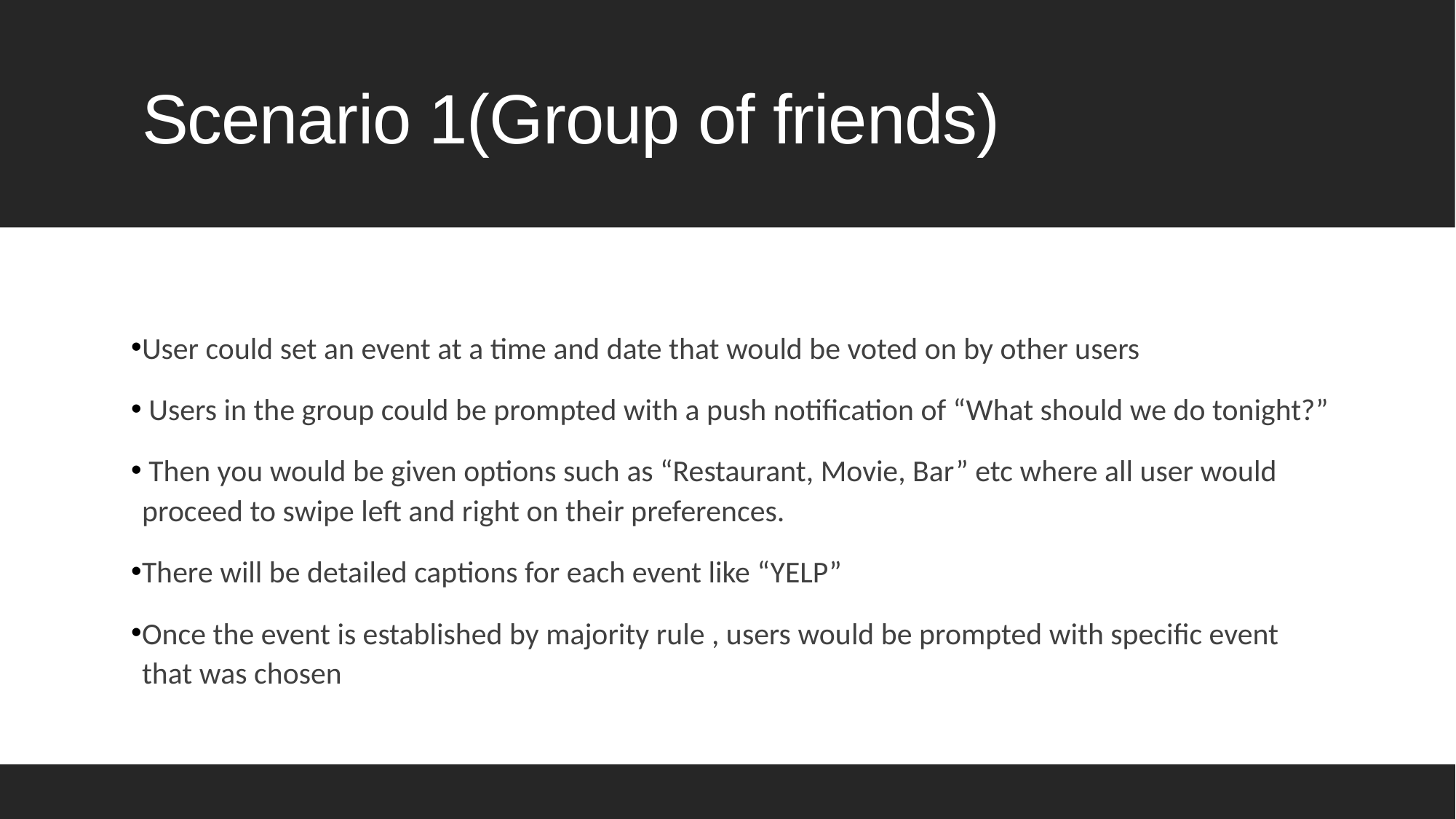

# Scenario 1(Group of friends)
User could set an event at a time and date that would be voted on by other users
 Users in the group could be prompted with a push notification of “What should we do tonight?”
 Then you would be given options such as “Restaurant, Movie, Bar” etc where all user would proceed to swipe left and right on their preferences.
There will be detailed captions for each event like “YELP”
Once the event is established by majority rule , users would be prompted with specific event that was chosen